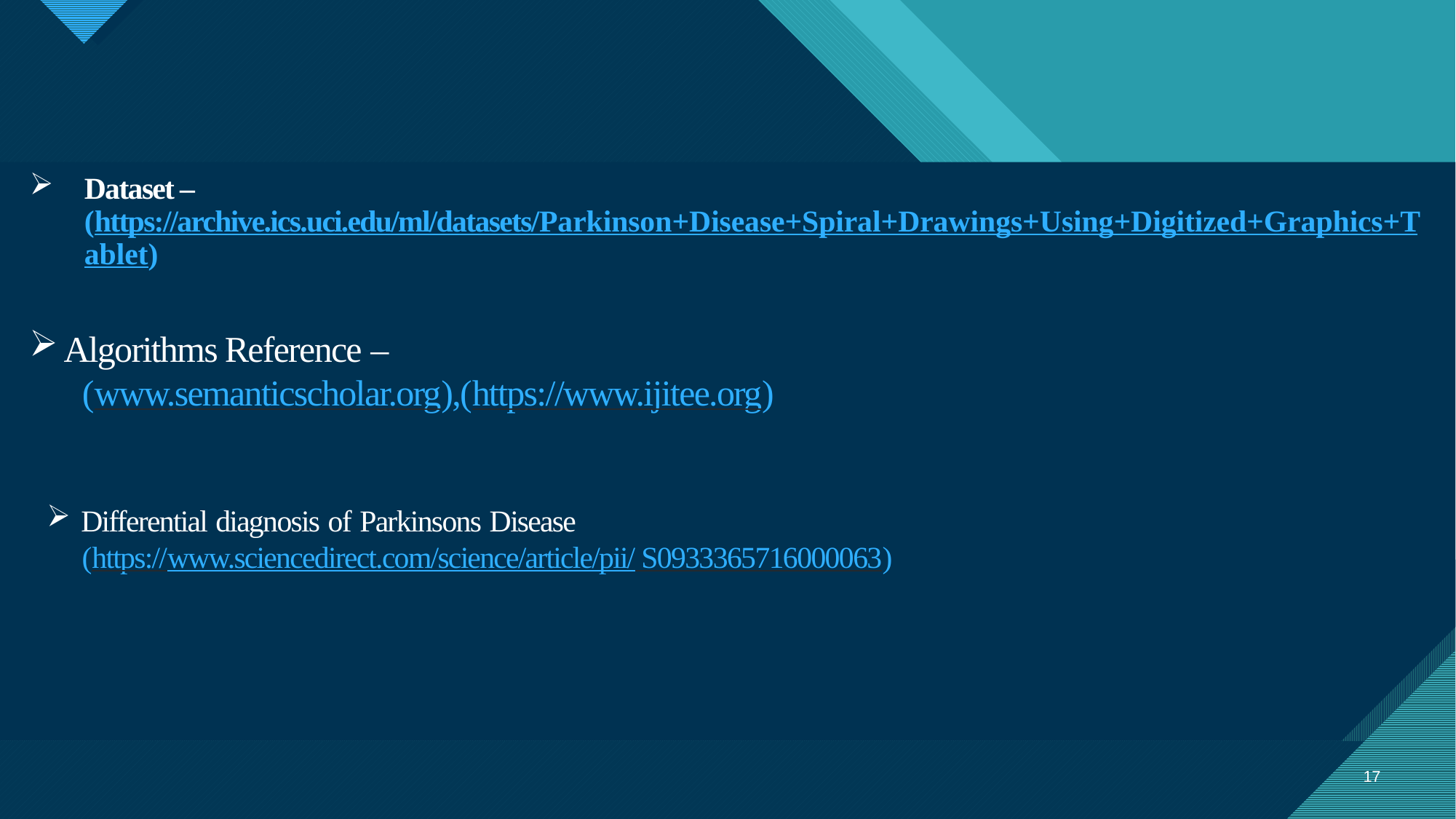

# Dataset – (https://archive.ics.uci.edu/ml/datasets/Parkinson+Disease+Spiral+Drawings+Using+Digitized+Graphics+Tablet)
Algorithms Reference –
      (www.semanticscholar.org),(https://www.ijitee.org)

Differential diagnosis of Parkinsons Disease
     (https://www.sciencedirect.com/science/article/pii/ S0933365716000063)

17